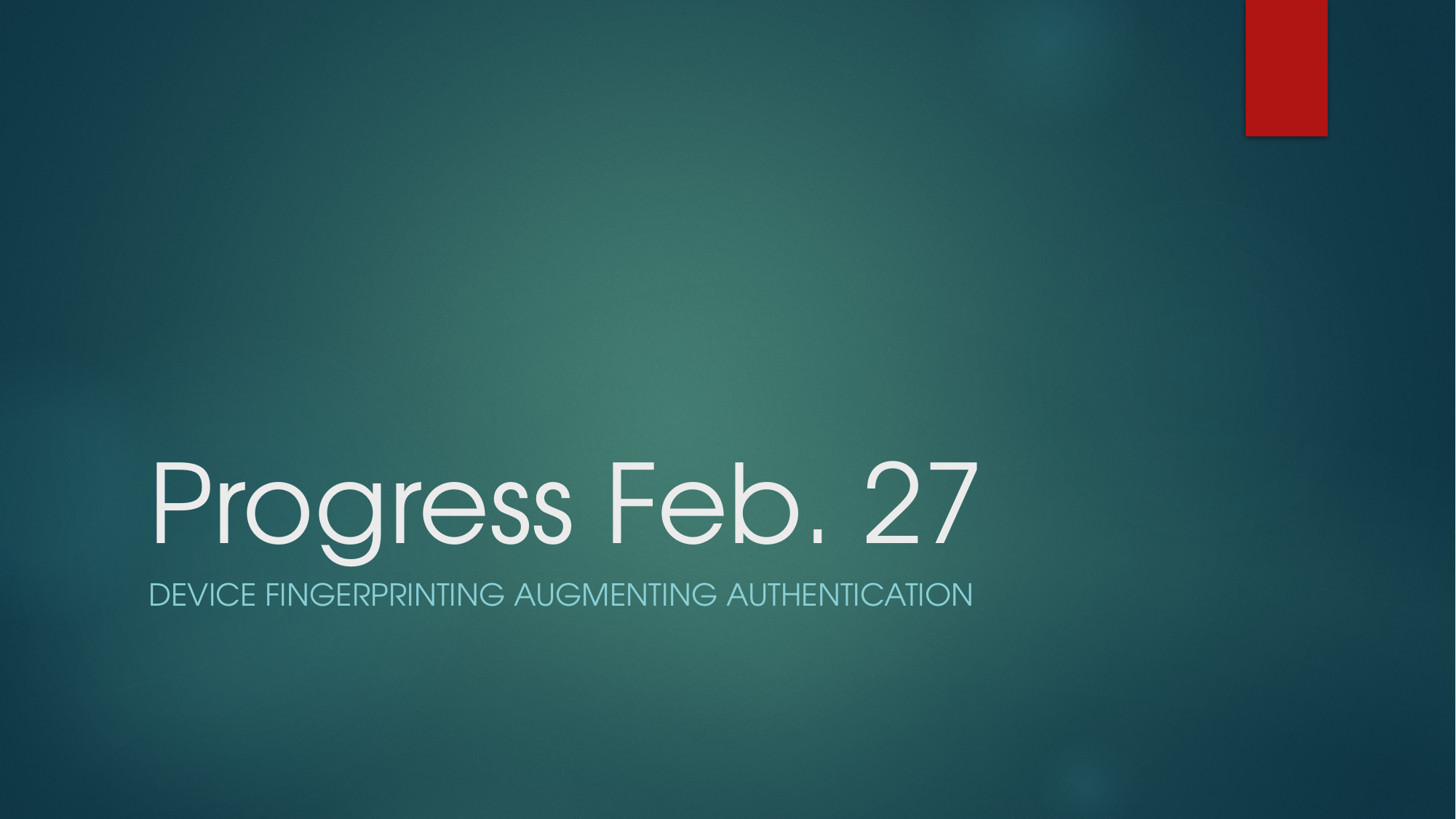

# Progress Feb. 27
Device fingerprinting augmenting authentication